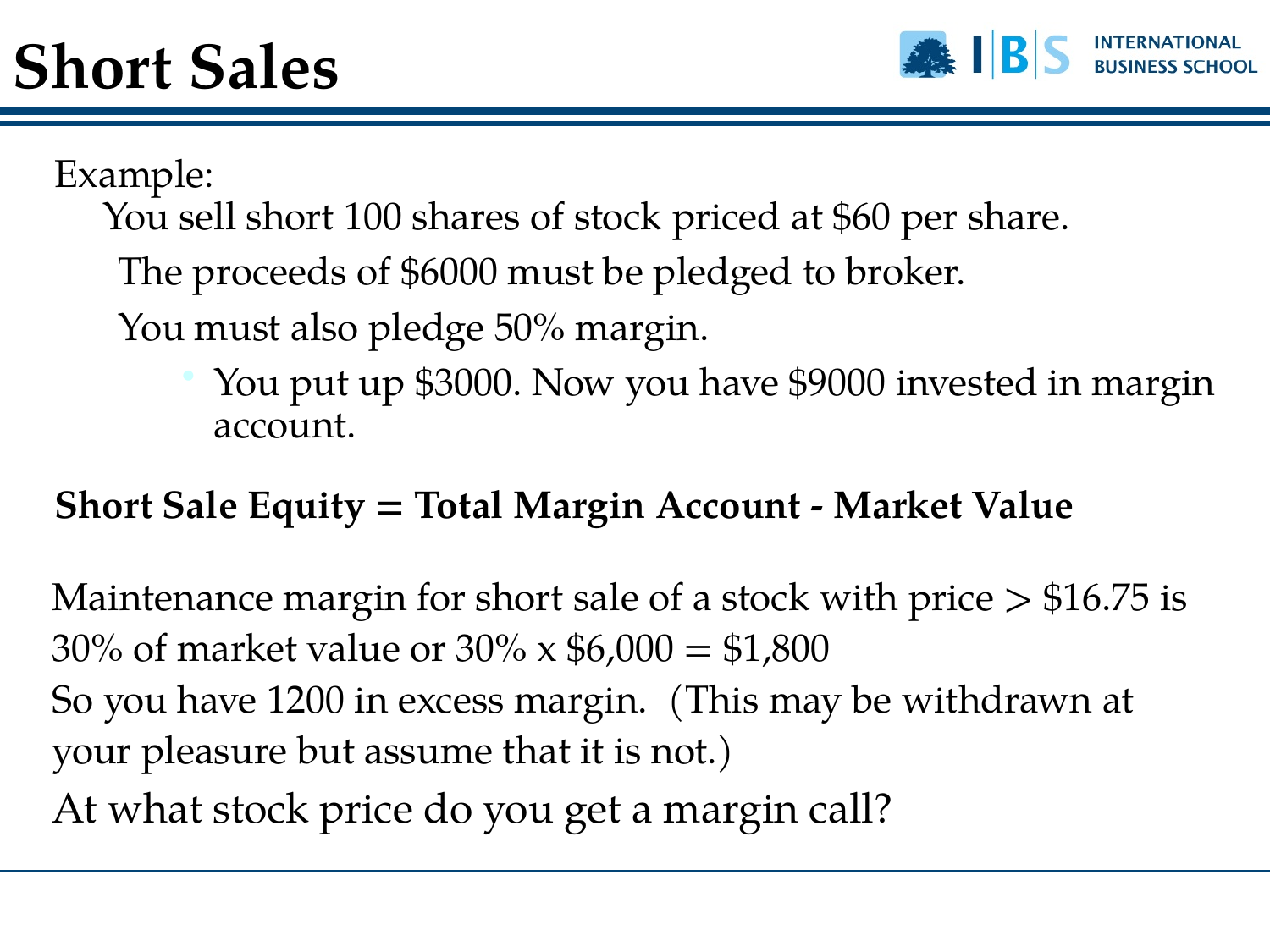

Short Sales
Example:
You sell short 100 shares of stock priced at $60 per share.
The proceeds of $6000 must be pledged to broker.
You must also pledge 50% margin.
You put up $3000. Now you have $9000 invested in margin account.

Short Sale Equity = Total Margin Account - Market Value
Maintenance margin for short sale of a stock with price > $16.75 is 30% of market value or 30% x $6,000 = $1,800
So you have 1200 in excess margin.  (This may be withdrawn at your pleasure but assume that it is not.)
At what stock price do you get a margin call?